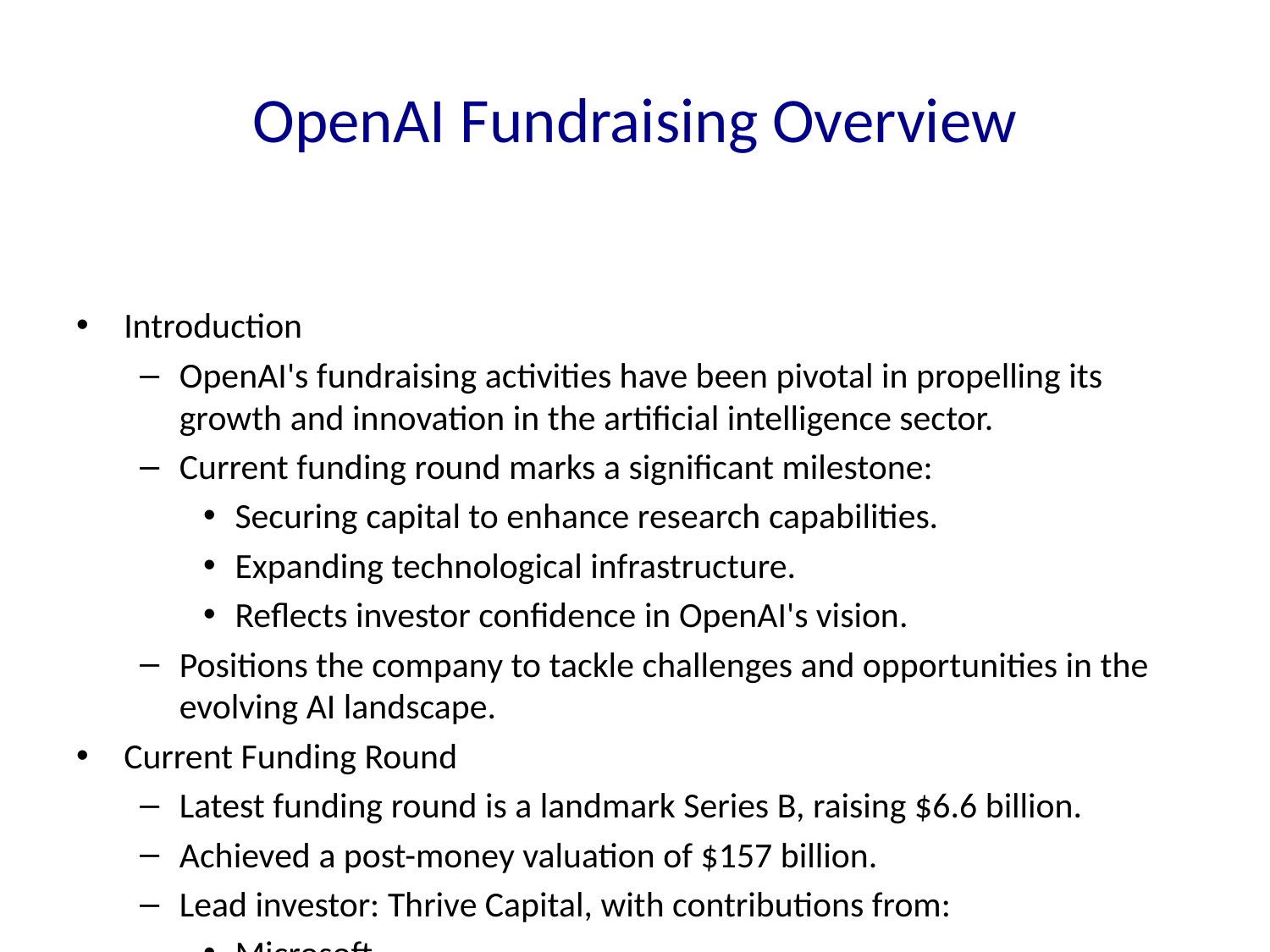

# OpenAI Fundraising Overview

Introduction
OpenAI's fundraising activities have been pivotal in propelling its growth and innovation in the artificial intelligence sector.
Current funding round marks a significant milestone:
Securing capital to enhance research capabilities.
Expanding technological infrastructure.
Reflects investor confidence in OpenAI's vision.
Positions the company to tackle challenges and opportunities in the evolving AI landscape.
Current Funding Round
Latest funding round is a landmark Series B, raising $6.6 billion.
Achieved a post-money valuation of $157 billion.
Lead investor: Thrive Capital, with contributions from:
Microsoft
Nvidia
SoftBank
Expected to significantly impact OpenAI's valuation and capabilities in AI research and deployment ([22]).